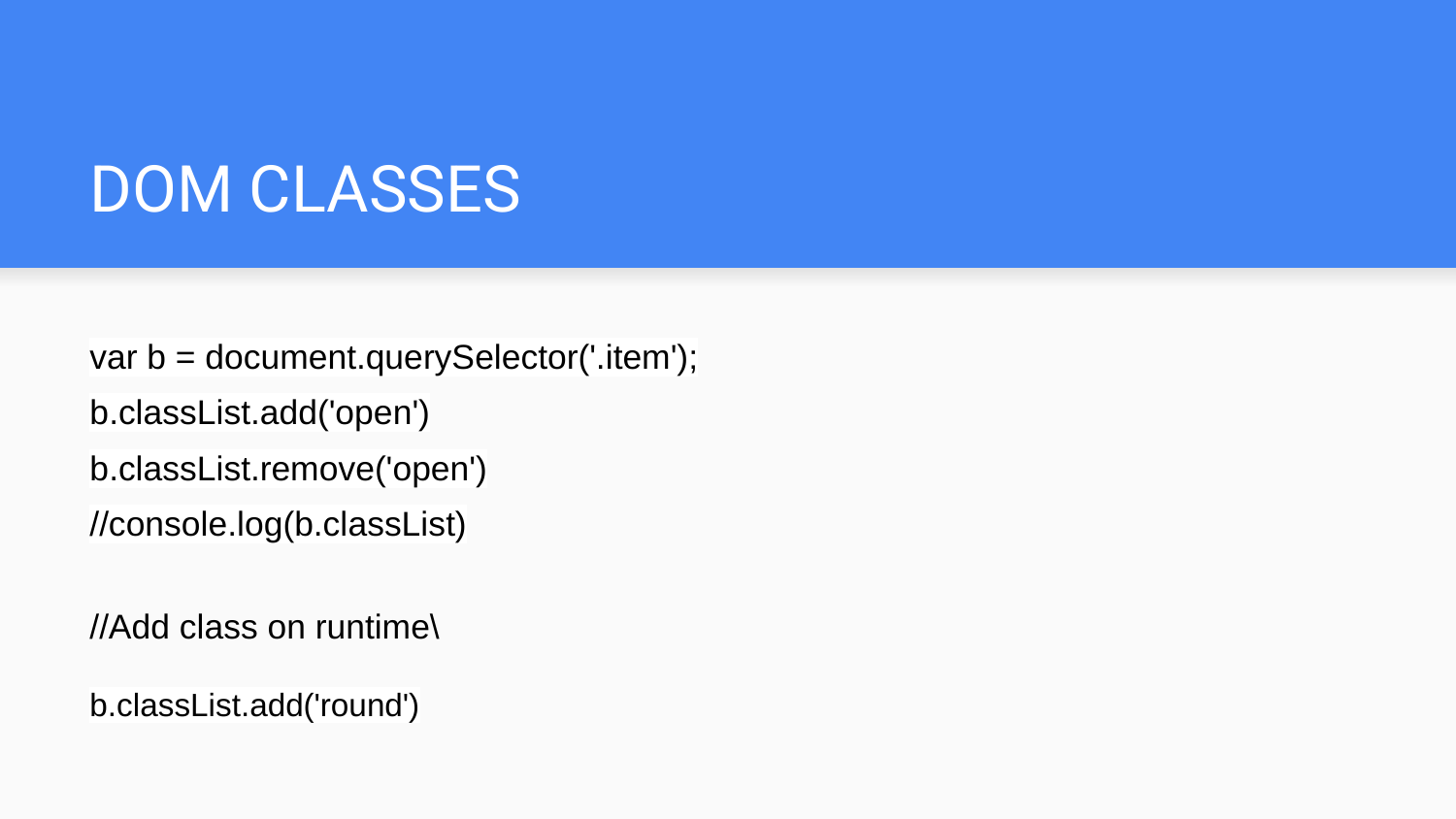

# DOM CLASSES
var b = document.querySelector('.item');
b.classList.add('open')
b.classList.remove('open')
//console.log(b.classList)

//Add class on runtime\
b.classList.add('round')